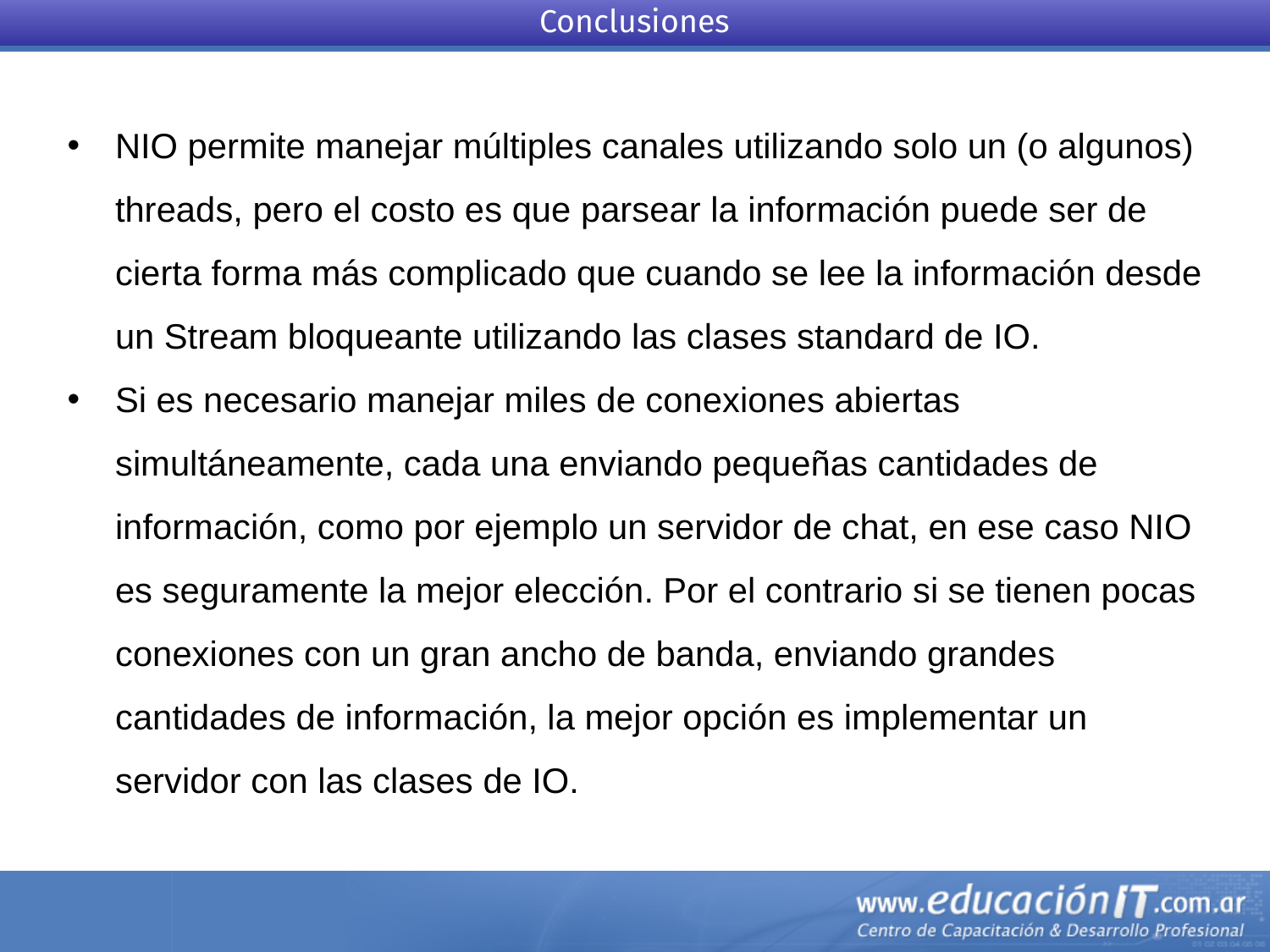

Conclusiones
NIO permite manejar múltiples canales utilizando solo un (o algunos) threads, pero el costo es que parsear la información puede ser de cierta forma más complicado que cuando se lee la información desde un Stream bloqueante utilizando las clases standard de IO.
Si es necesario manejar miles de conexiones abiertas simultáneamente, cada una enviando pequeñas cantidades de información, como por ejemplo un servidor de chat, en ese caso NIO es seguramente la mejor elección. Por el contrario si se tienen pocas conexiones con un gran ancho de banda, enviando grandes cantidades de información, la mejor opción es implementar un servidor con las clases de IO.